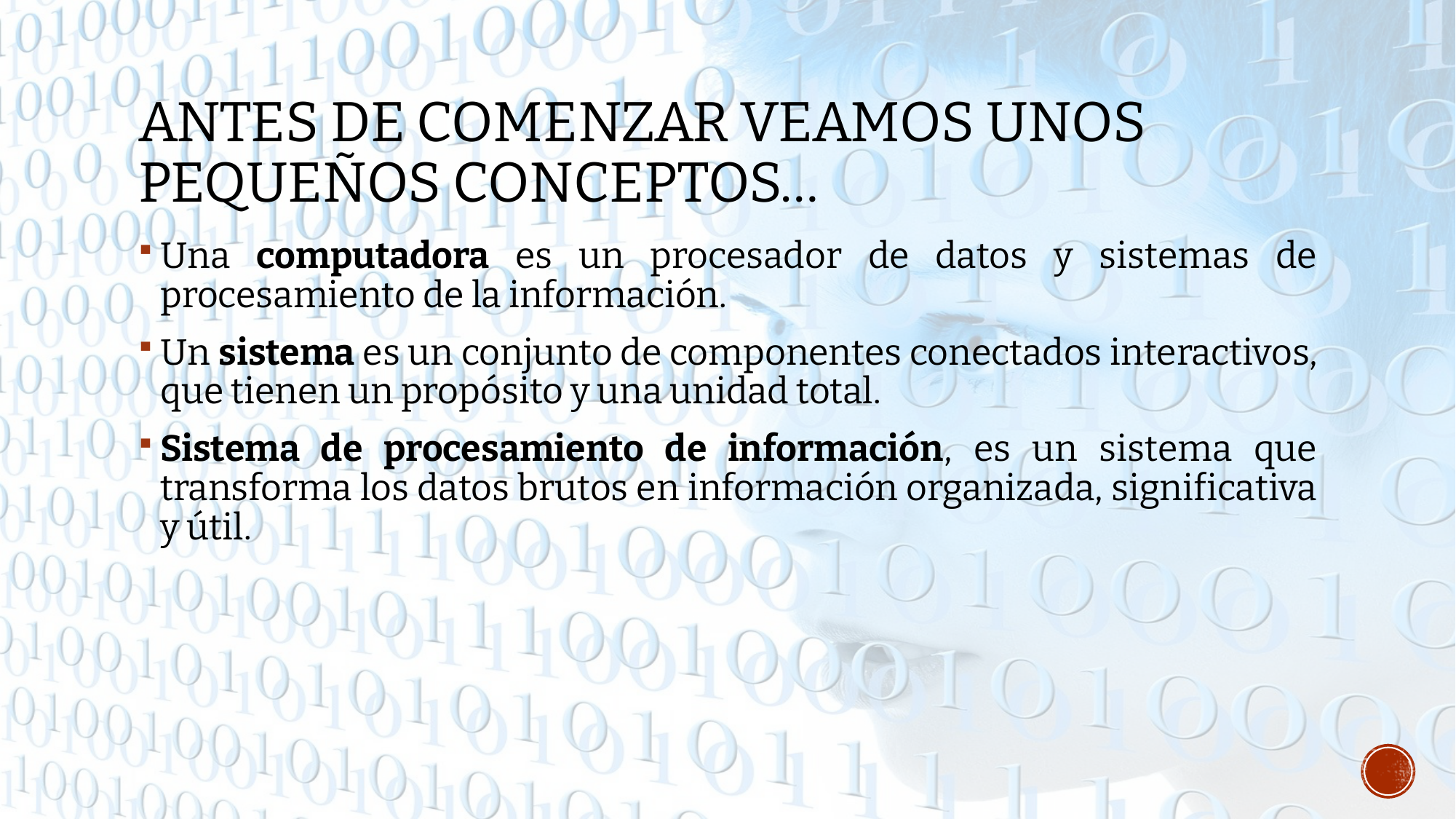

# Antes de comenzar veamos unos pequeños conceptos…
Una computadora es un procesador de datos y sistemas de procesamiento de la información.
Un sistema es un conjunto de componentes conectados interactivos, que tienen un propósito y una unidad total.
Sistema de procesamiento de información, es un sistema que transforma los datos brutos en información organizada, significativa y útil.